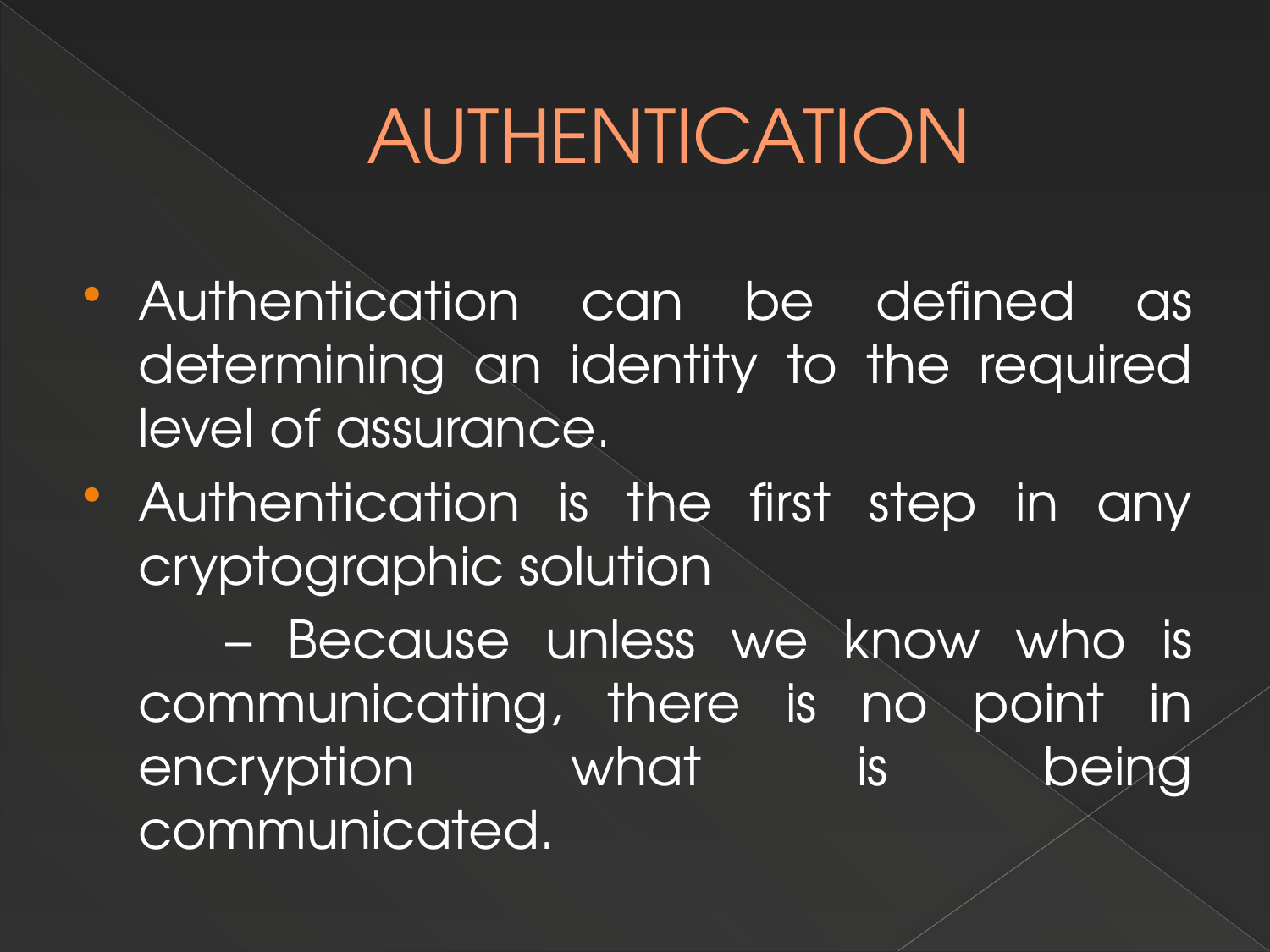

# AUTHENTICATION
Authentication can be defined as determining an identity to the required level of assurance.
Authentication is the first step in any cryptographic solution
    – Because unless we know who is communicating, there is no point in encryption what is being communicated.